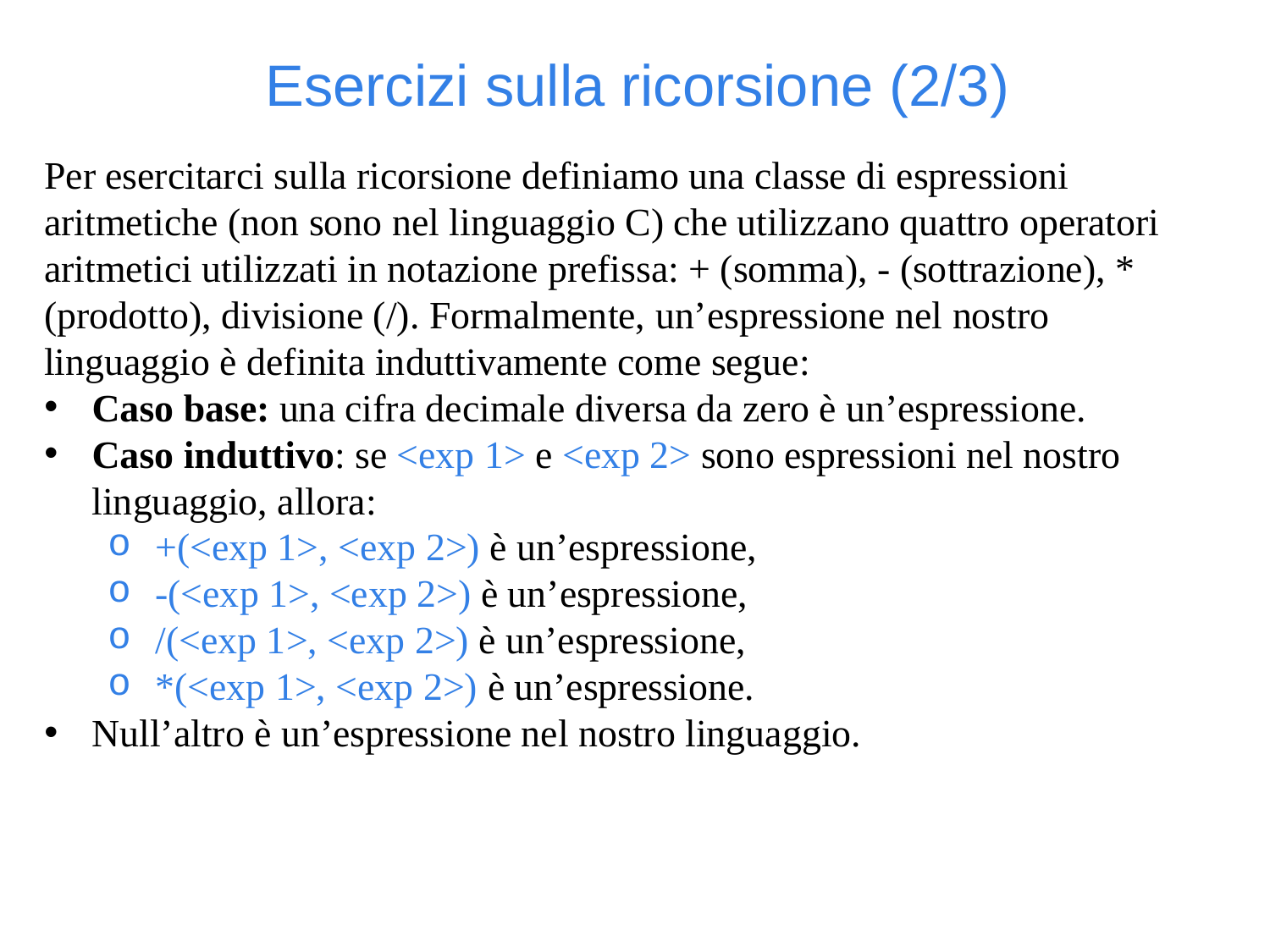

Esercizi sulla ricorsione (2/3)

Per esercitarci sulla ricorsione definiamo una classe di espressioni aritmetiche (non sono nel linguaggio C) che utilizzano quattro operatori aritmetici utilizzati in notazione prefissa: + (somma), - (sottrazione), * (prodotto), divisione (/). Formalmente, un’espressione nel nostro linguaggio è definita induttivamente come segue:
Caso base: una cifra decimale diversa da zero è un’espressione.
Caso induttivo: se <exp 1> e <exp 2> sono espressioni nel nostro linguaggio, allora:
+(<exp 1>, <exp 2>) è un’espressione,
-(<exp 1>, <exp 2>) è un’espressione,
/(<exp 1>, <exp 2>) è un’espressione,
*(<exp 1>, <exp 2>) è un’espressione.
Null’altro è un’espressione nel nostro linguaggio.